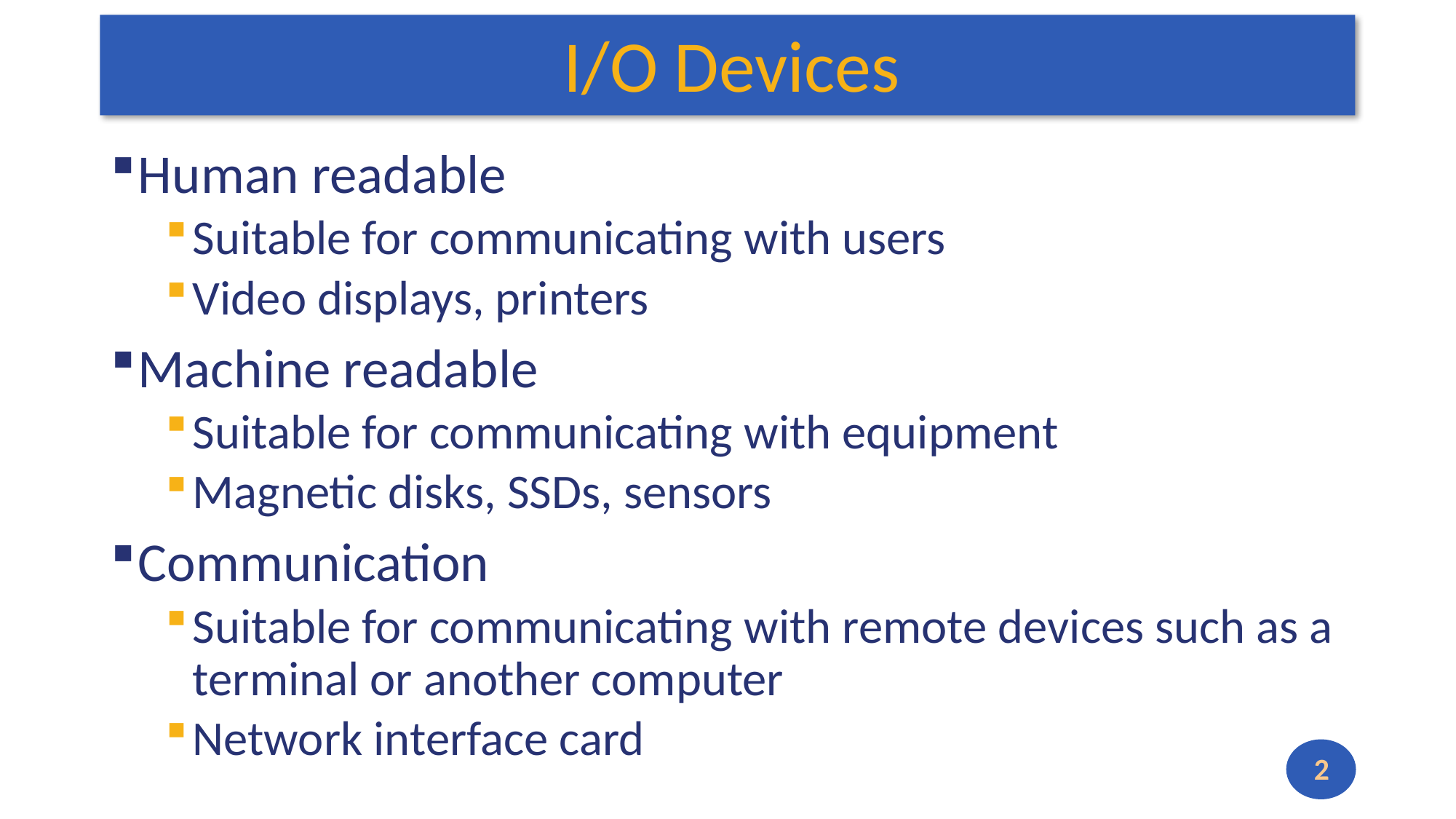

# I/O Devices
Human readable
Suitable for communicating with users
Video displays, printers
Machine readable
Suitable for communicating with equipment
Magnetic disks, SSDs, sensors
Communication
Suitable for communicating with remote devices such as a terminal or another computer
Network interface card
2